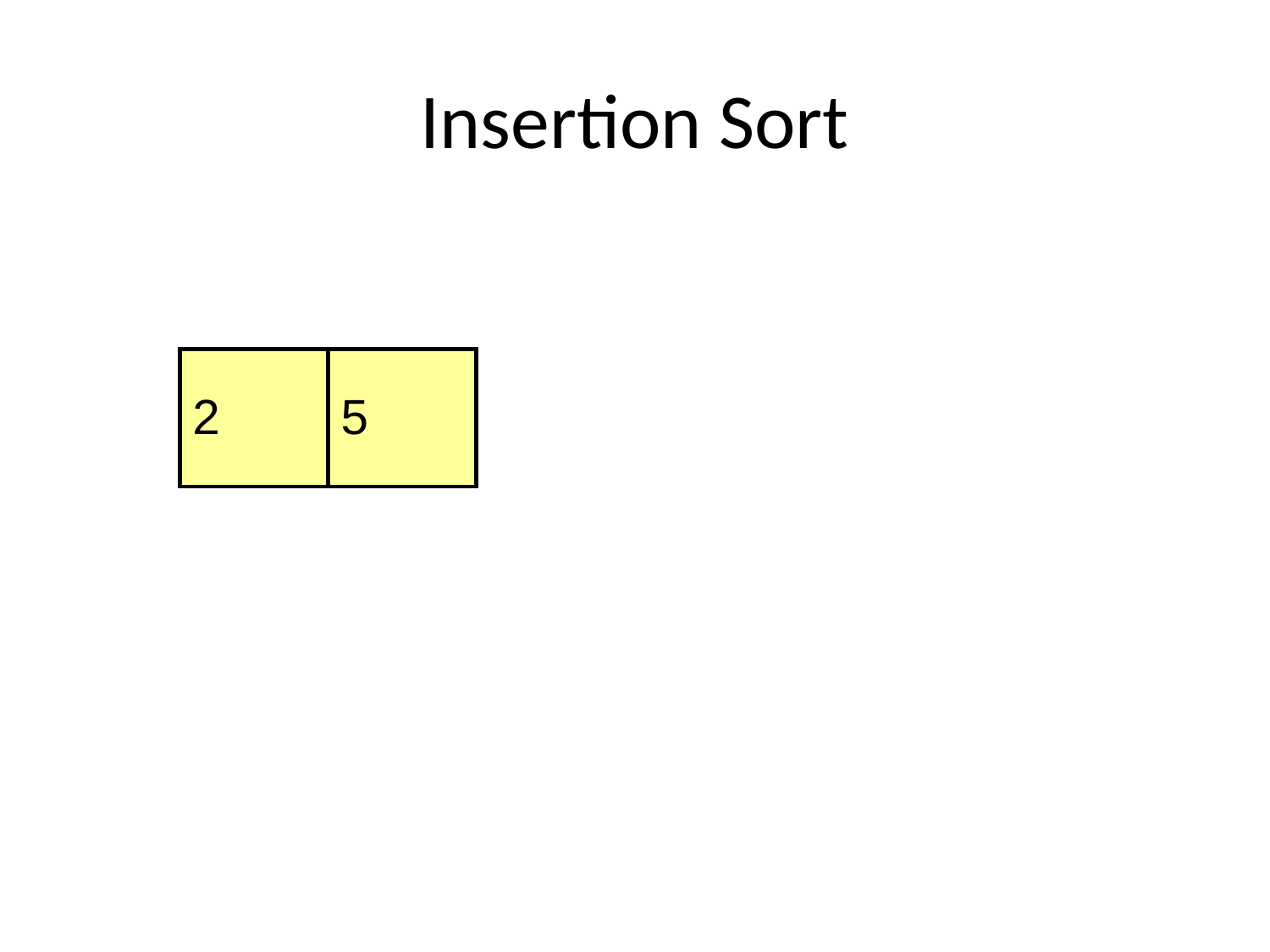

# Insertion Sort
| 2 |
| --- |
| 5 |
| --- |